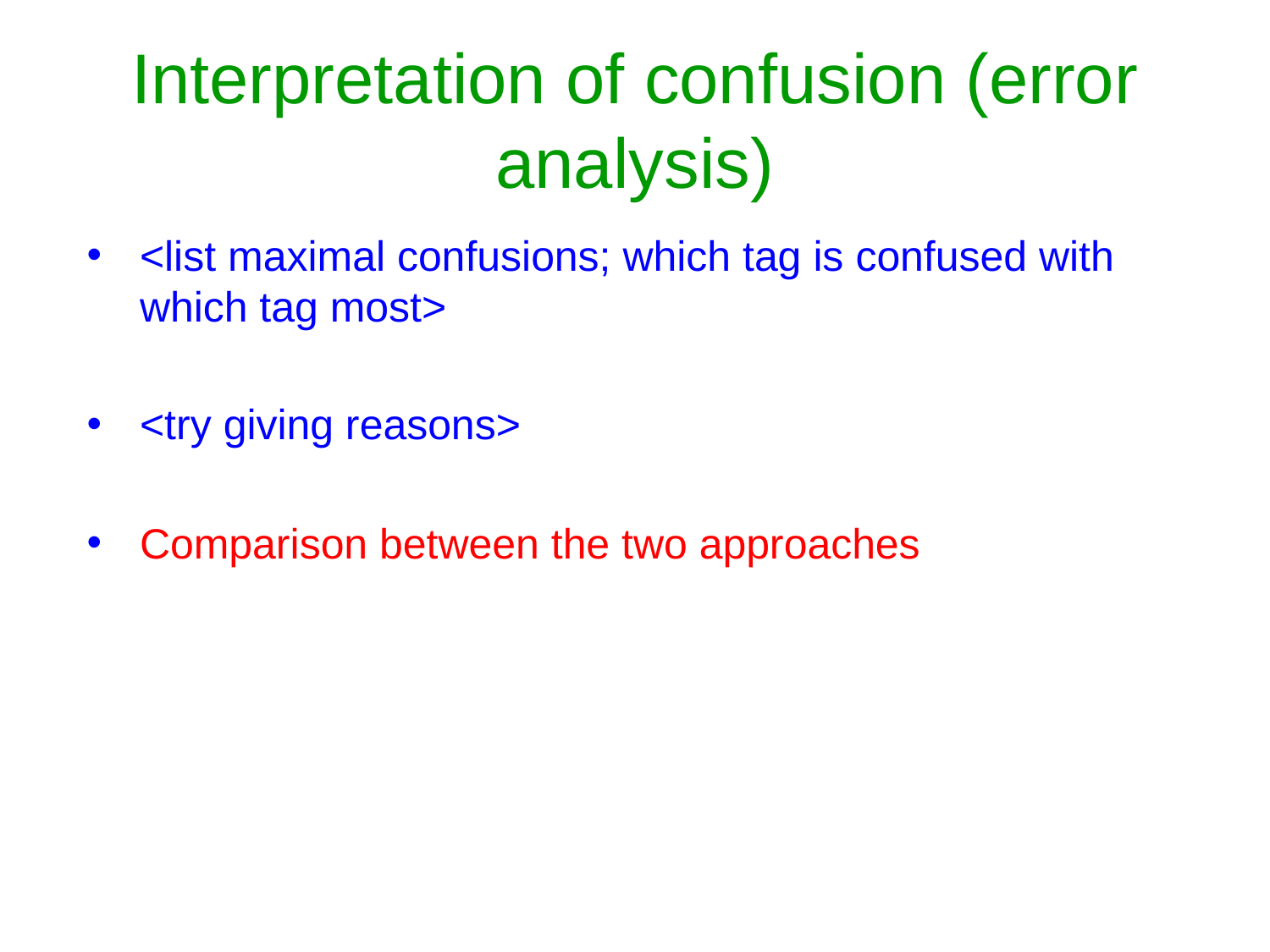

# Interpretation of confusion (error analysis)
<list maximal confusions; which tag is confused with which tag most>

<try giving reasons>

Comparison between the two approaches